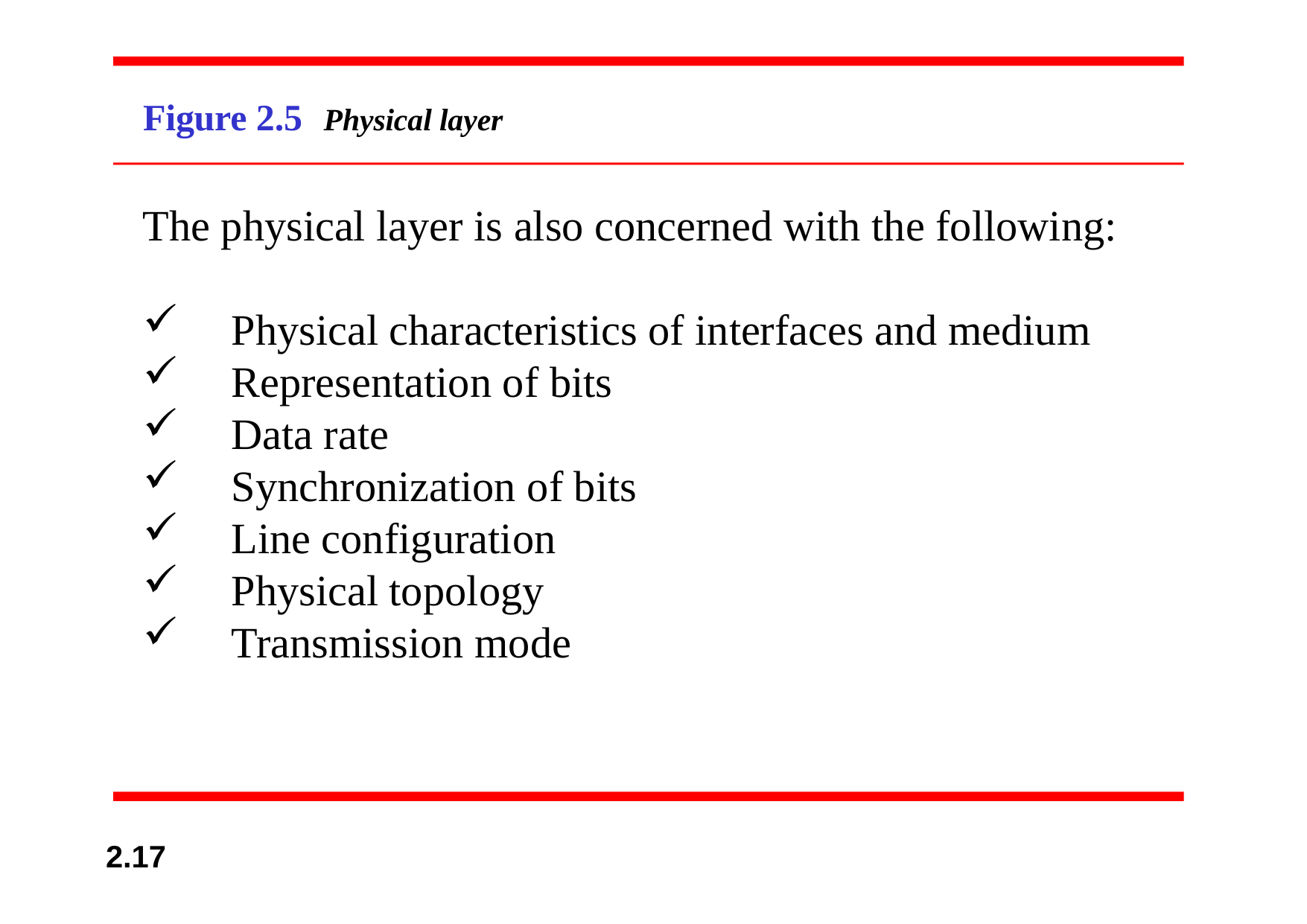

# Figure 2.5	Physical layer

The physical layer is also concerned with the following:

Physical characteristics of interfaces and medium
Representation of bits
Data rate
Synchronization of bits
Line configuration
Physical topology
Transmission mode

2.17